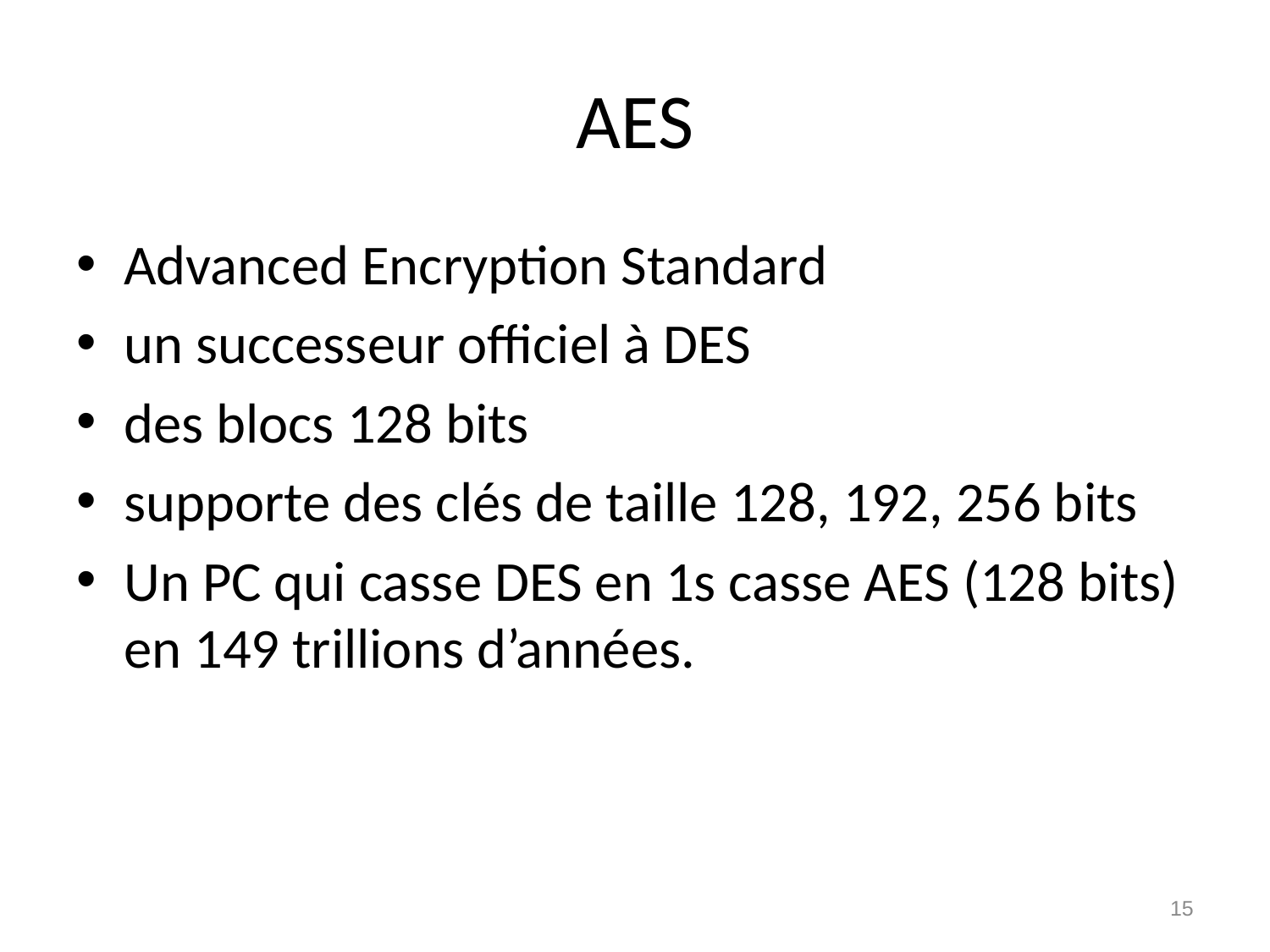

# AES
Advanced Encryption Standard
un successeur officiel à DES
des blocs 128 bits
supporte des clés de taille 128, 192, 256 bits
Un PC qui casse DES en 1s casse AES (128 bits) en 149 trillions d’années.

15